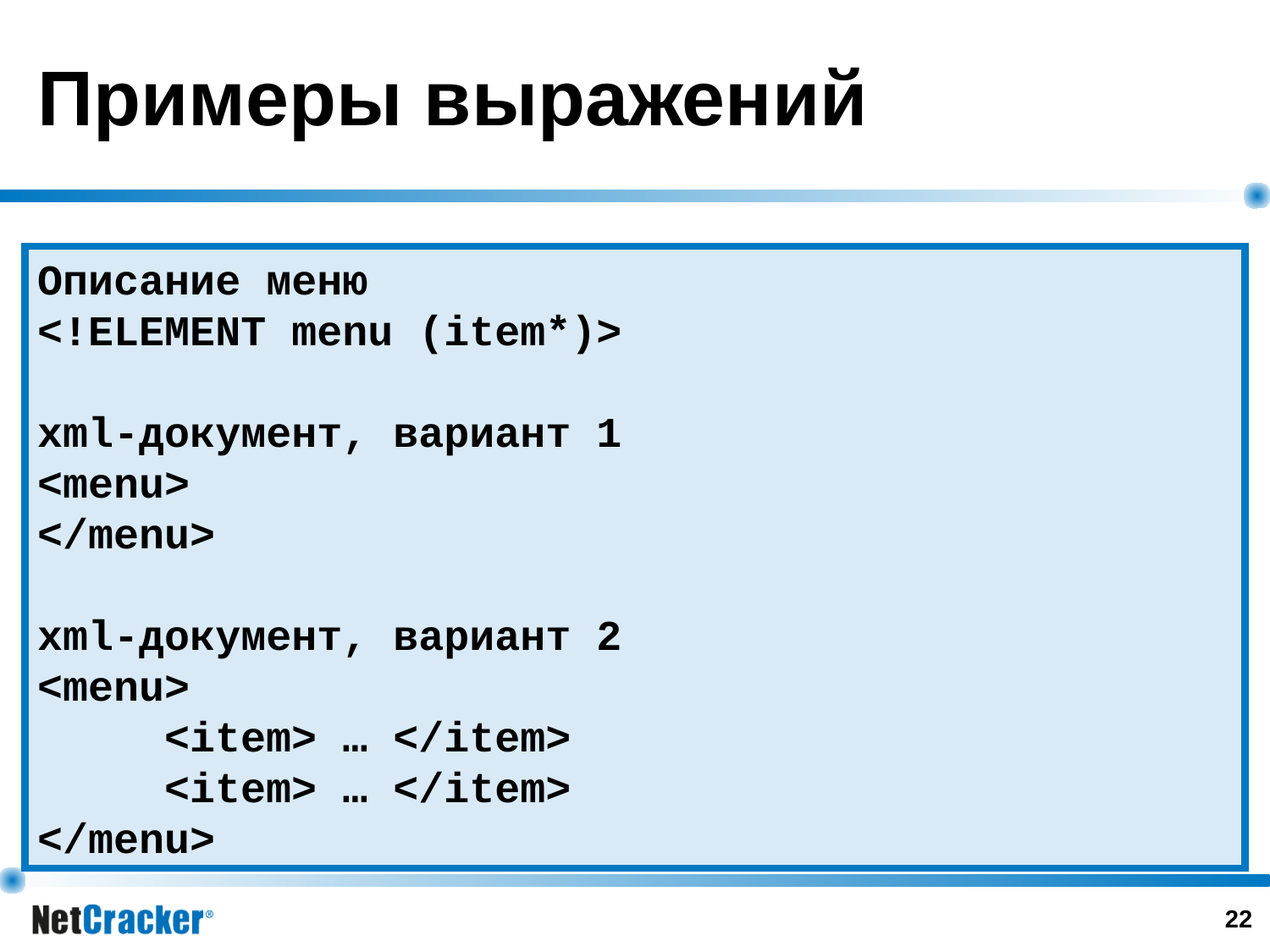

# Примеры выражений
Описание меню
<!ELEMENT menu (item*)>

xml-документ, вариант 1
<menu>
</menu>

xml-документ, вариант 2
<menu>
	<item> … </item>
	<item> … </item>
</menu>
22